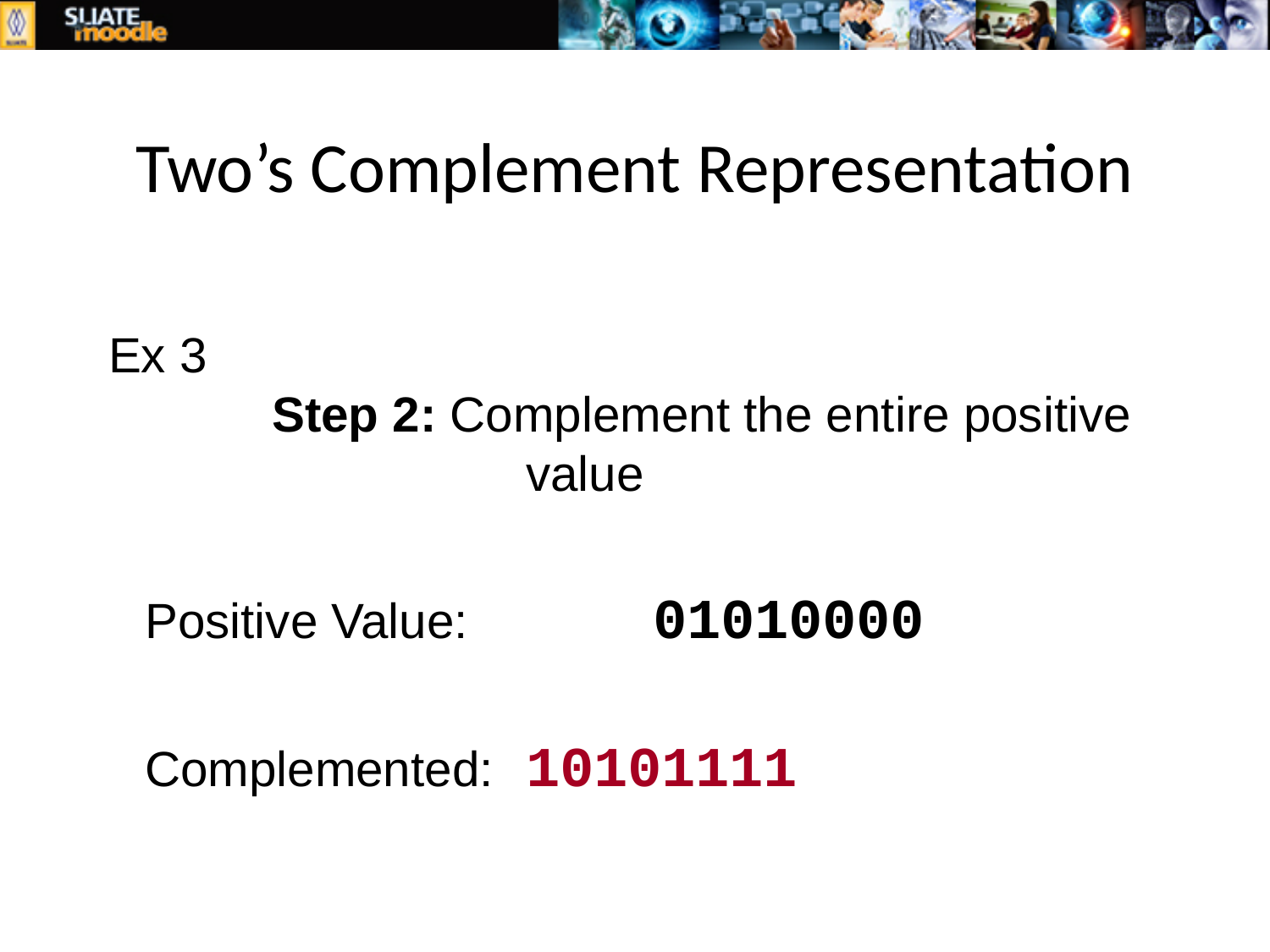

# Two’s Complement Representation
 Ex 3							   	Step 2: Complement the entire positive 			value

	Positive Value:		01010000

	Complemented:	10101111